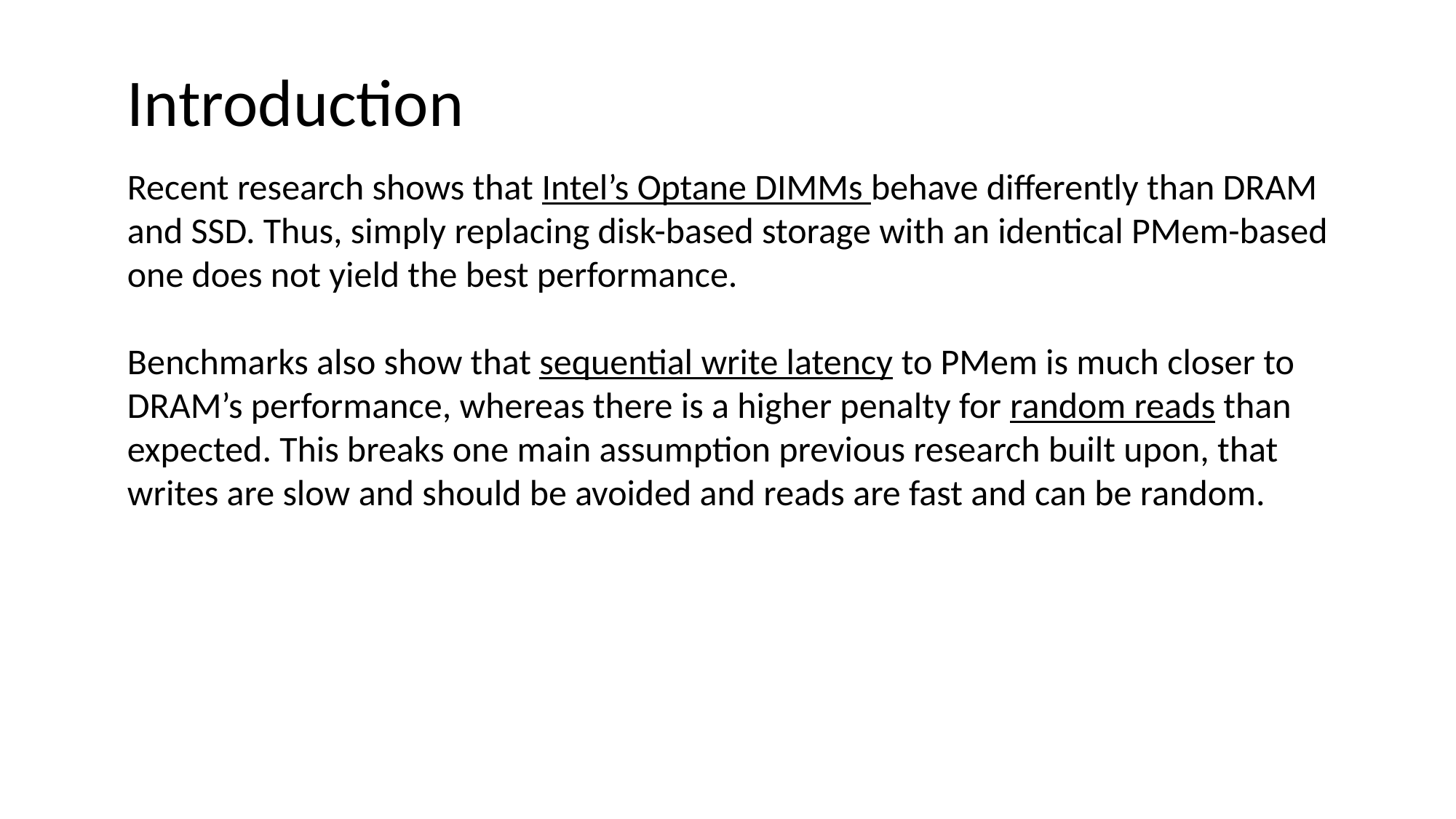

Introduction
Recent research shows that Intel’s Optane DIMMs behave differently than DRAM and SSD. Thus, simply replacing disk-based storage with an identical PMem-based one does not yield the best performance.

Benchmarks also show that sequential write latency to PMem is much closer to DRAM’s performance, whereas there is a higher penalty for random reads than expected. This breaks one main assumption previous research built upon, that writes are slow and should be avoided and reads are fast and can be random.